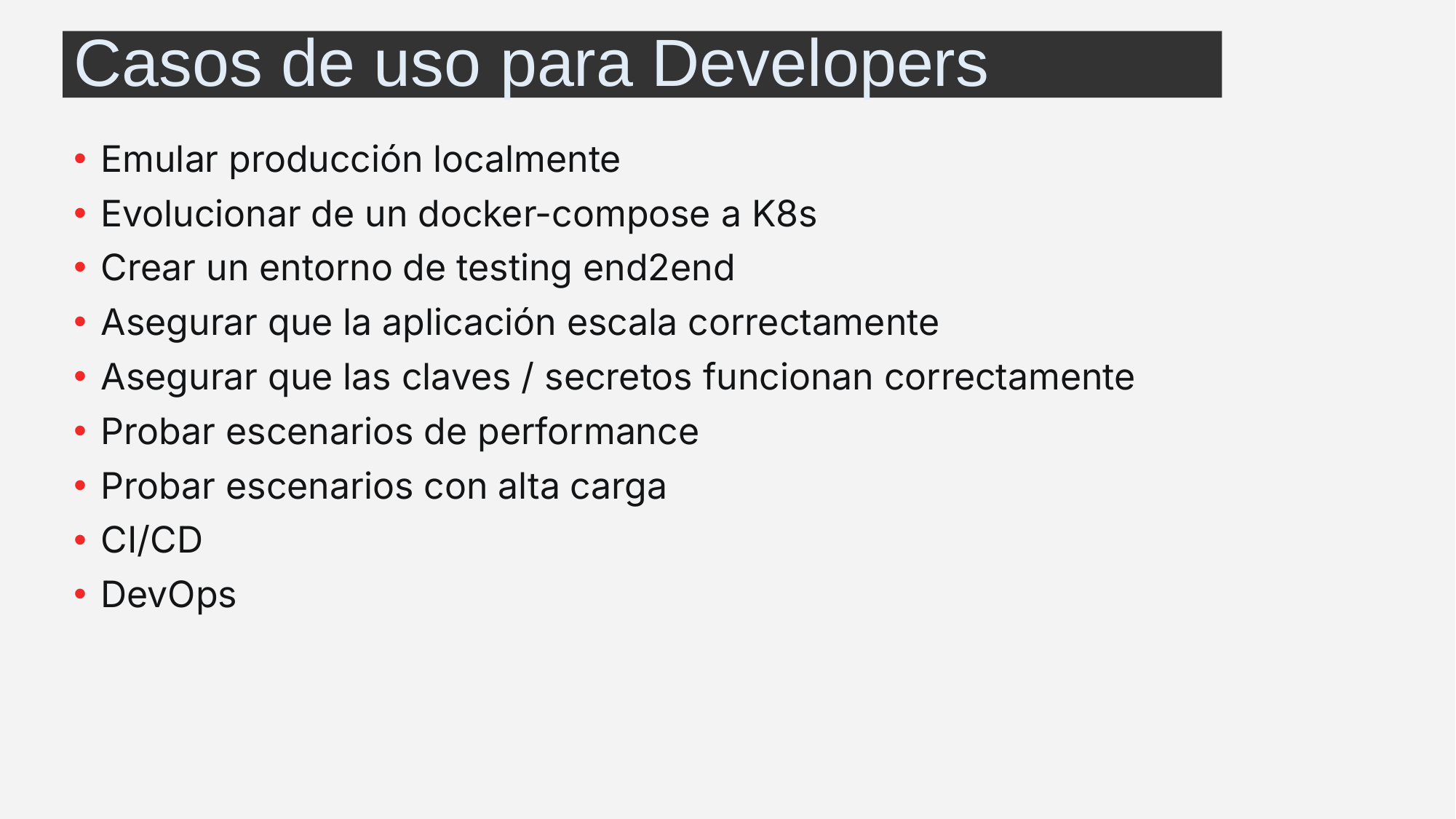

# Casos de uso para Developers
Emular producción localmente
Evolucionar de un docker-compose a K8s
Crear un entorno de testing end2end
Asegurar que la aplicación escala correctamente
Asegurar que las claves / secretos funcionan correctamente
Probar escenarios de performance
Probar escenarios con alta carga
CI/CD
DevOps